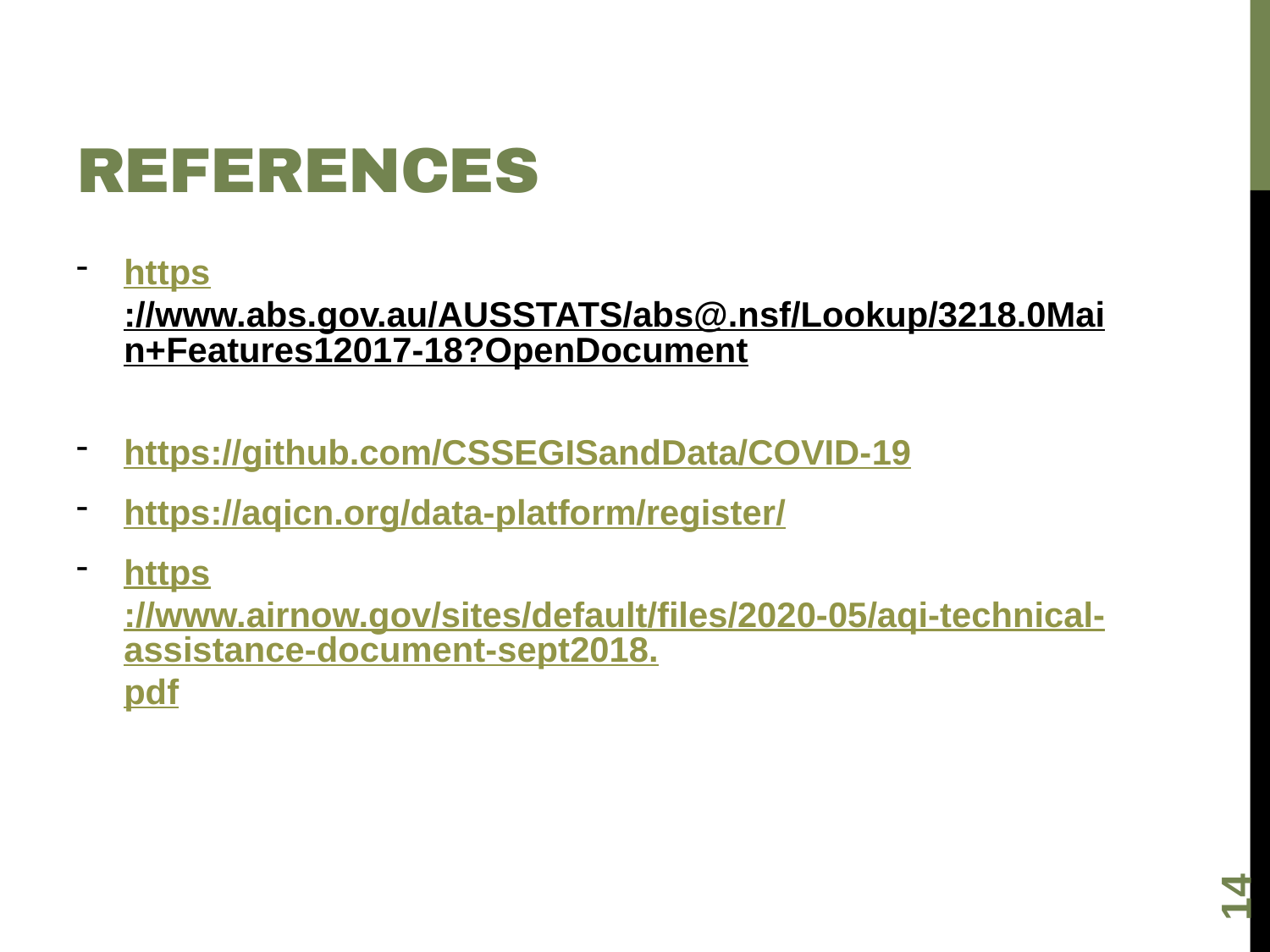

# References
https://www.abs.gov.au/AUSSTATS/abs@.nsf/Lookup/3218.0Main+Features12017-18?OpenDocument
https://github.com/CSSEGISandData/COVID-19
https://aqicn.org/data-platform/register/
https://www.airnow.gov/sites/default/files/2020-05/aqi-technical-assistance-document-sept2018.pdf

14